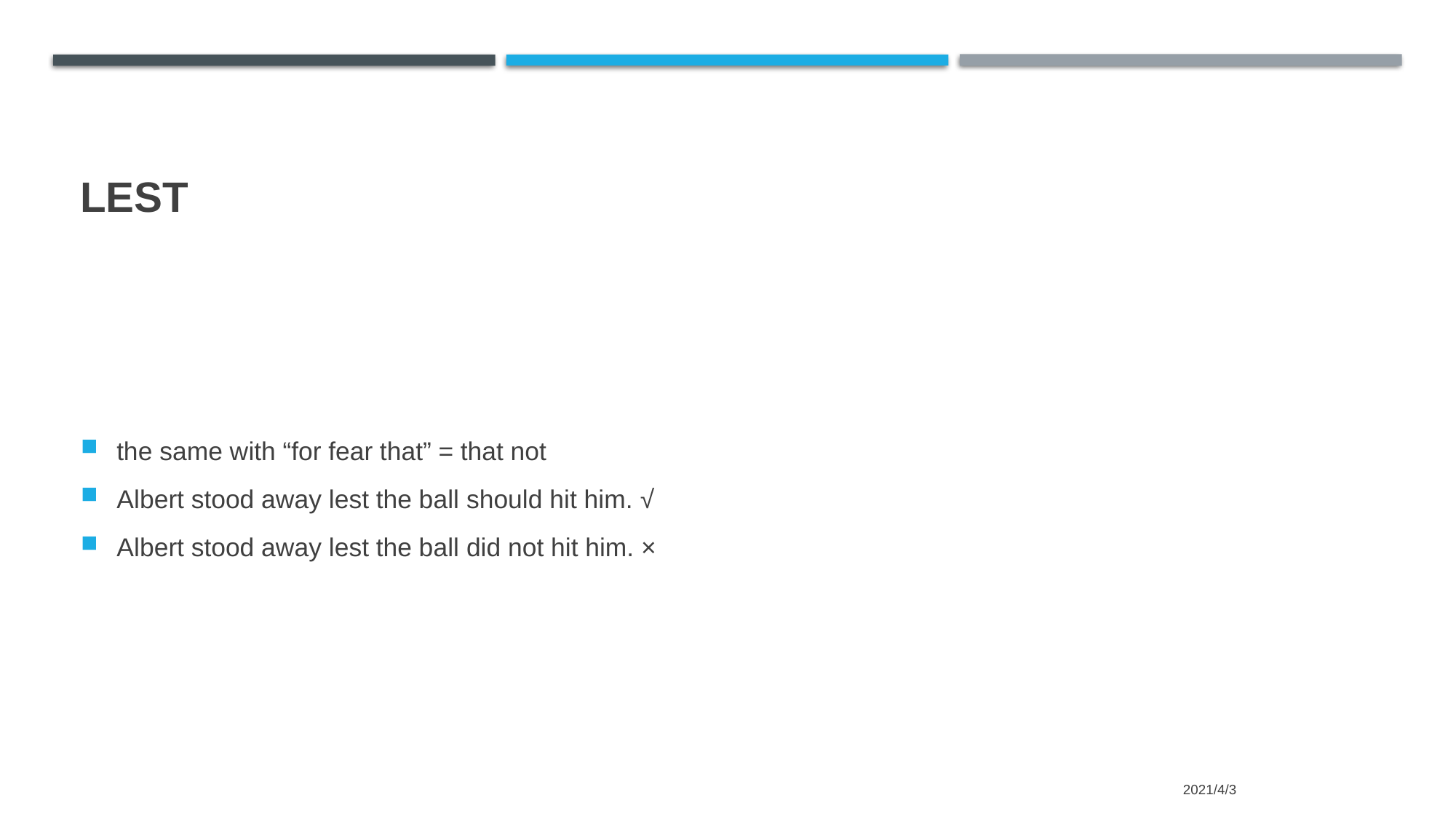

# lest
the same with “for fear that” = that not
Albert stood away lest the ball should hit him. √
Albert stood away lest the ball did not hit him. ×
2021/4/3